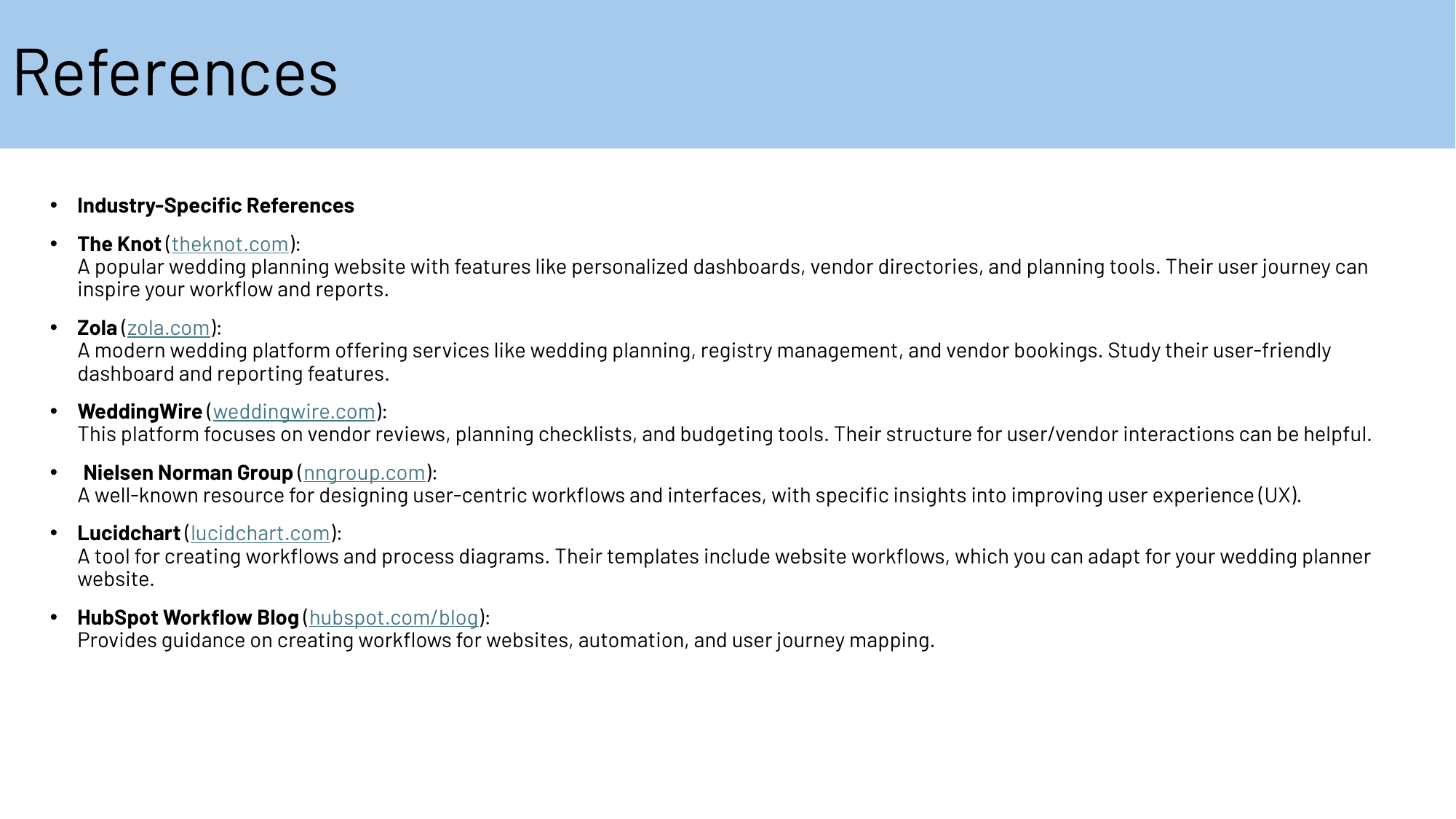

# References
Industry-Specific References
The Knot (theknot.com):
A popular wedding planning website with features like personalized dashboards, vendor directories, and planning tools. Their user journey can inspire your workflow and reports.
Zola (zola.com):
A modern wedding platform offering services like wedding planning, registry management, and vendor bookings. Study their user-friendly dashboard and reporting features.
WeddingWire (weddingwire.com):
This platform focuses on vendor reviews, planning checklists, and budgeting tools. Their structure for user/vendor interactions can be helpful.
 Nielsen Norman Group (nngroup.com):
A well-known resource for designing user-centric workflows and interfaces, with specific insights into improving user experience (UX).
Lucidchart (lucidchart.com):
A tool for creating workflows and process diagrams. Their templates include website workflows, which you can adapt for your wedding planner website.
HubSpot Workflow Blog (hubspot.com/blog):
Provides guidance on creating workflows for websites, automation, and user journey mapping.